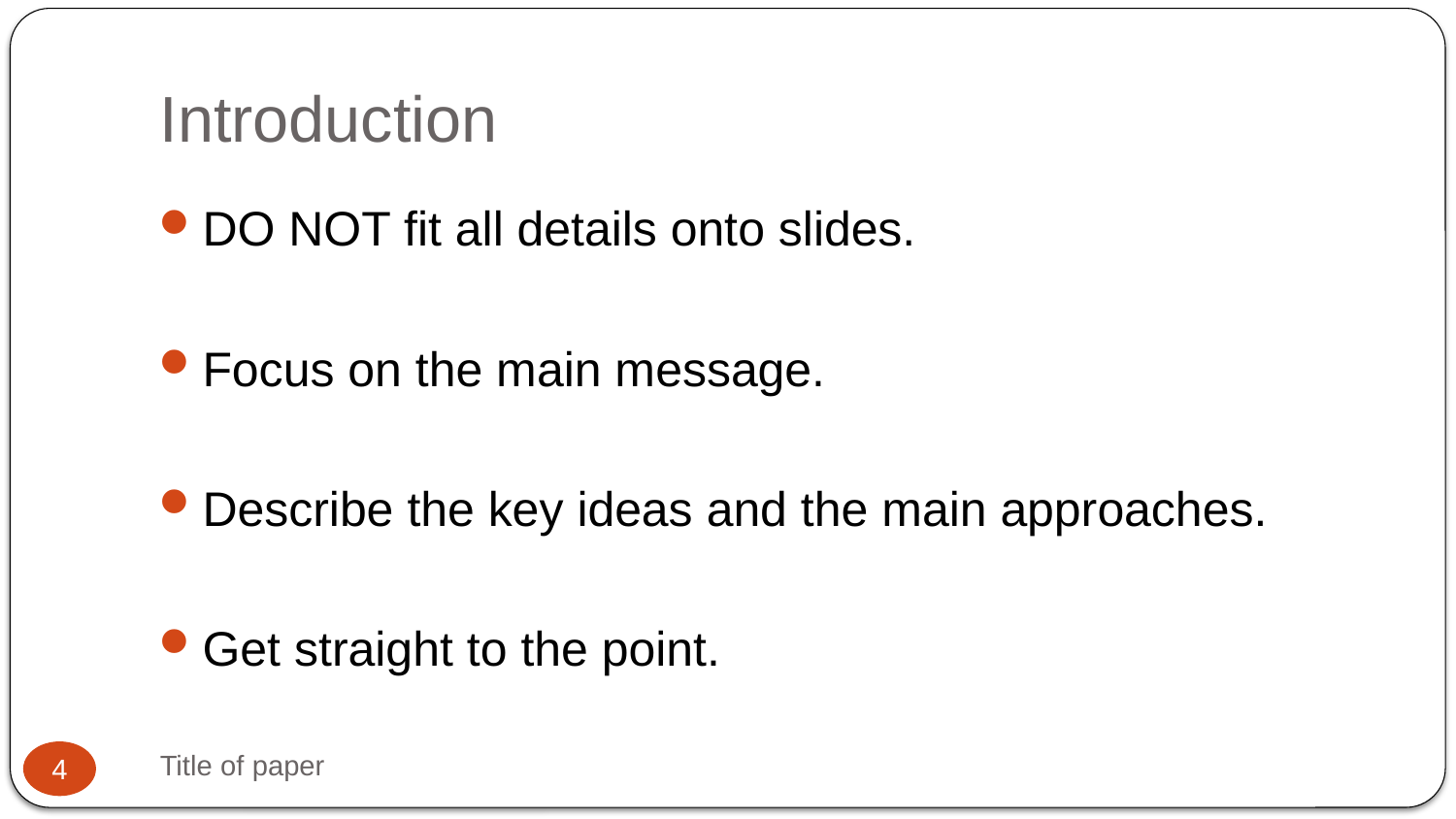

# Introduction
DO NOT fit all details onto slides.

Focus on the main message.

Describe the key ideas and the main approaches.

Get straight to the point.

Title of paper
4